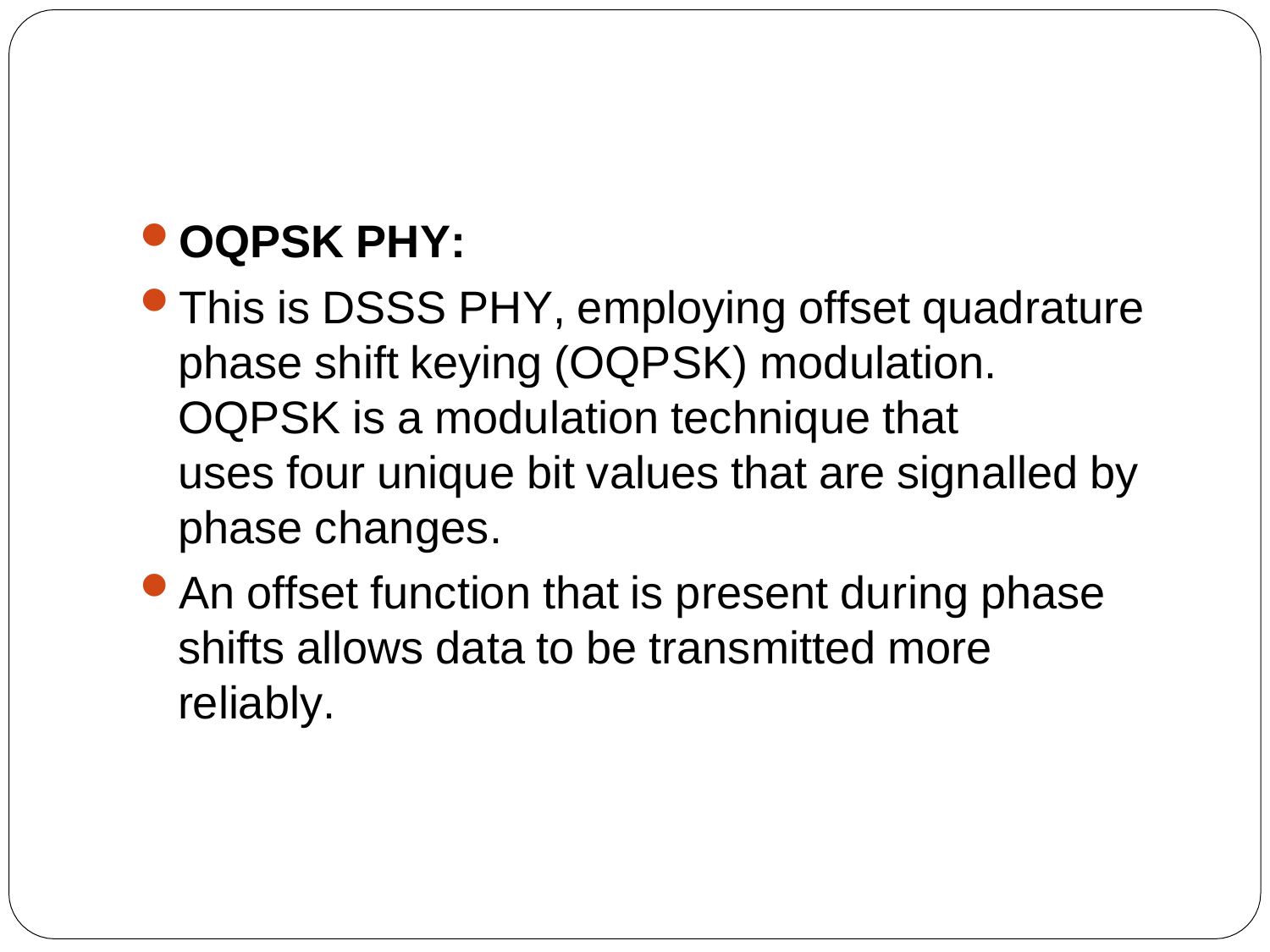

OQPSK PHY:
This is DSSS PHY, employing offset quadrature phase shift keying (OQPSK) modulation. OQPSK is a modulation technique that	uses four unique bit values that are signalled by phase changes.
An offset function that is present during phase shifts allows data to be transmitted more reliably.